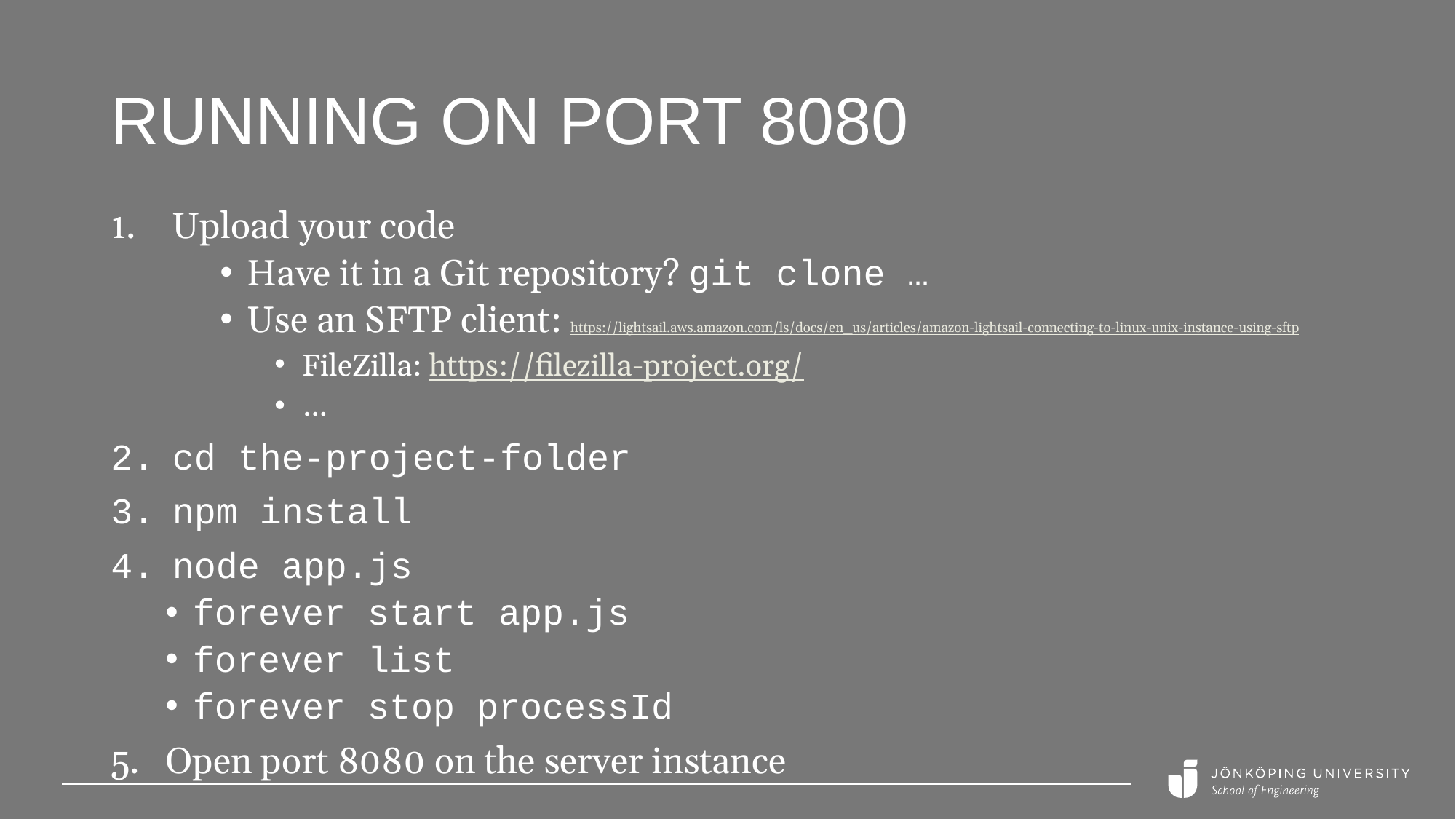

# Running on port 8080
Upload your code
Have it in a Git repository? git clone …
Use an SFTP client: https://lightsail.aws.amazon.com/ls/docs/en_us/articles/amazon-lightsail-connecting-to-linux-unix-instance-using-sftp
FileZilla: https://filezilla-project.org/
…
cd the-project-folder
npm install
node app.js
forever start app.js
forever list
forever stop processId
Open port 8080 on the server instance